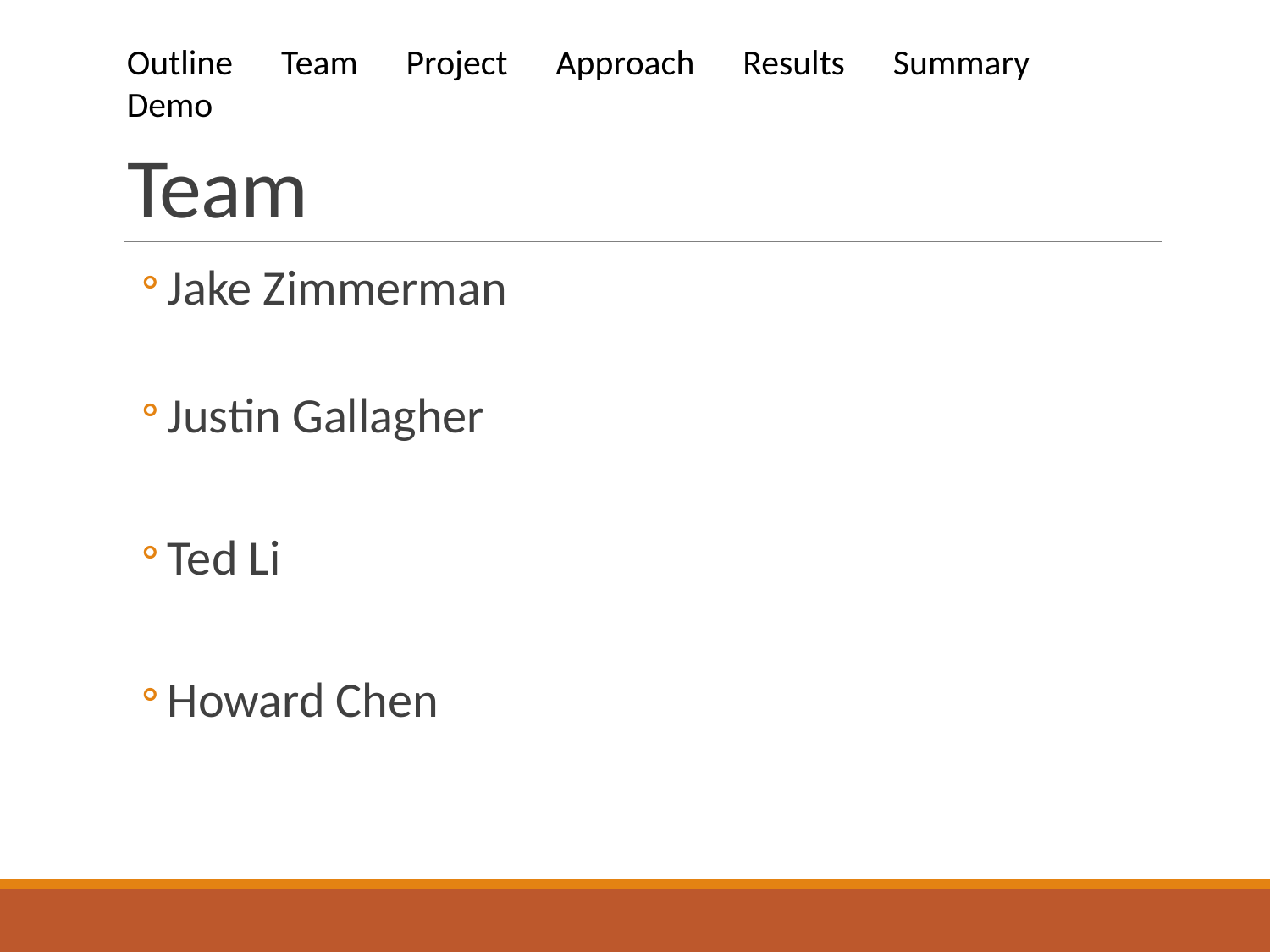

Outline      Team      Project      Approach      Results      Summary      Demo
# Team
Jake Zimmerman

Justin Gallagher

Ted Li

Howard Chen